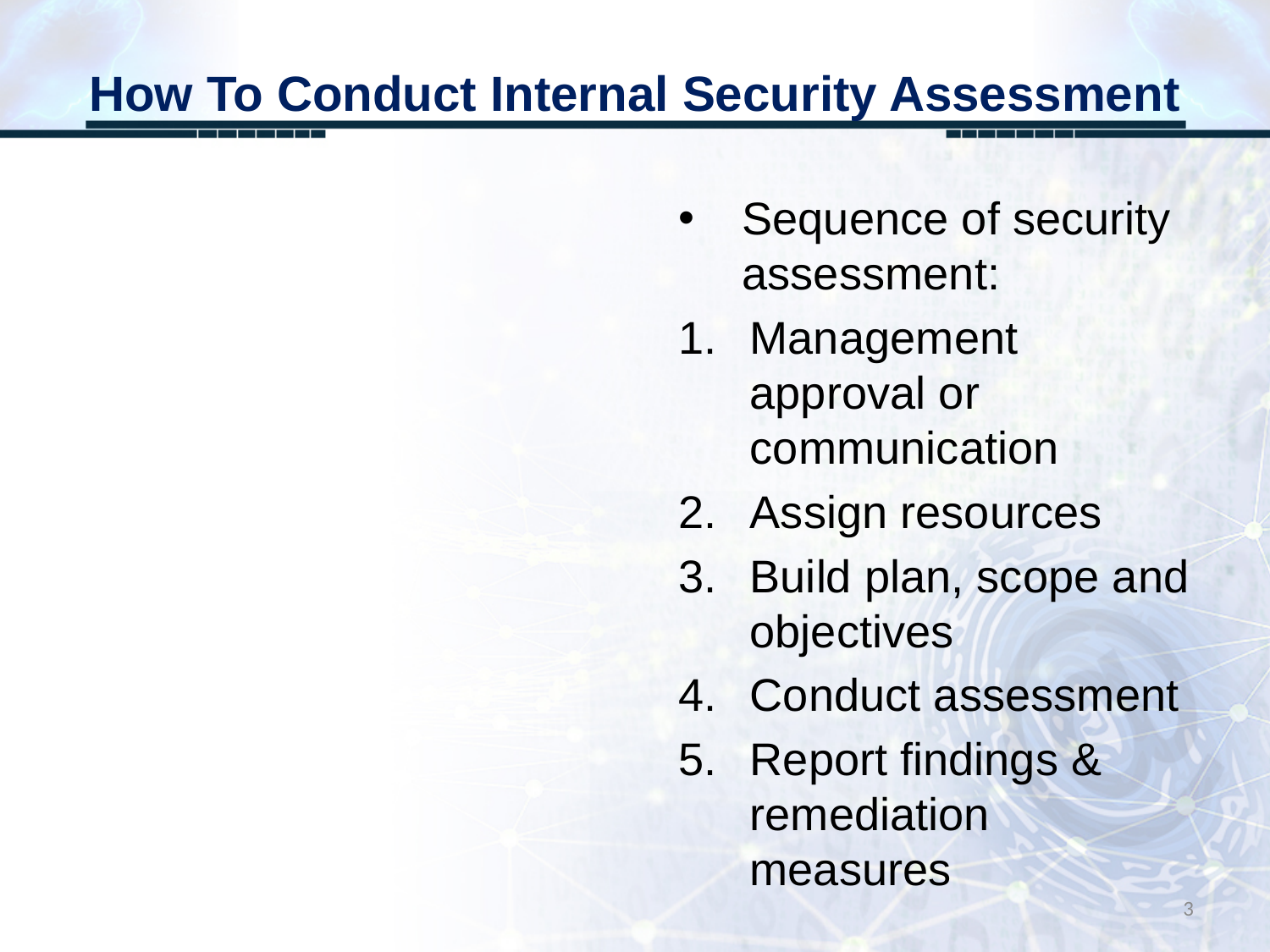

# How To Conduct Internal Security Assessment
Sequence of security assessment:
Management approval or communication
Assign resources
Build plan, scope and objectives
Conduct assessment
Report findings & remediation measures
3